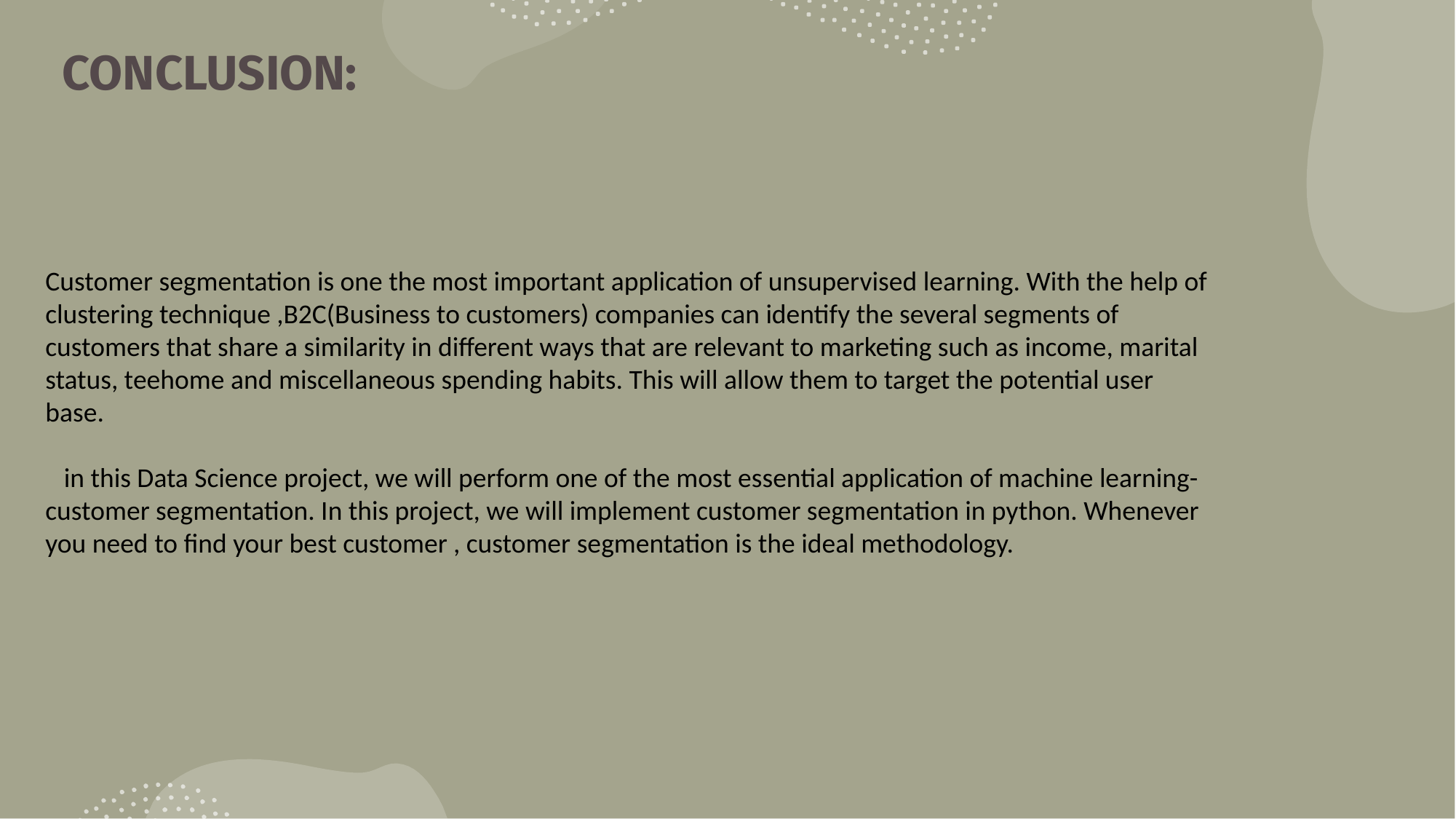

# CONCLUSION:
Customer segmentation is one the most important application of unsupervised learning. With the help of clustering technique ,B2C(Business to customers) companies can identify the several segments of customers that share a similarity in different ways that are relevant to marketing such as income, marital status, teehome and miscellaneous spending habits. This will allow them to target the potential user base.

   in this Data Science project, we will perform one of the most essential application of machine learning- customer segmentation. In this project, we will implement customer segmentation in python. Whenever you need to find your best customer , customer segmentation is the ideal methodology.